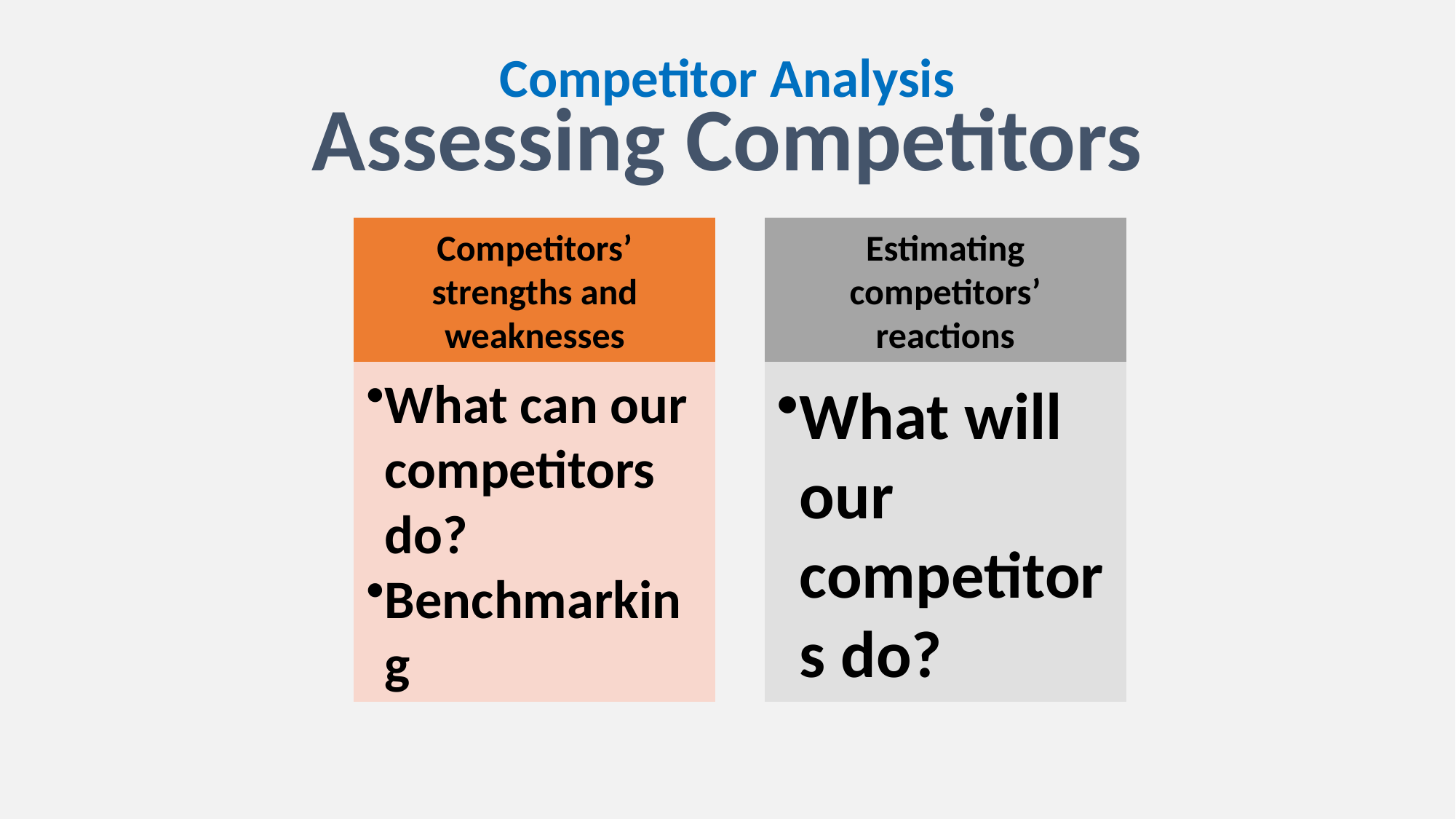

# Competitor Analysis
Assessing Competitors

Competitors’ strengths and weaknesses
What can our competitors do?
Benchmarking
Estimating competitors’ reactions
What will our competitors do?